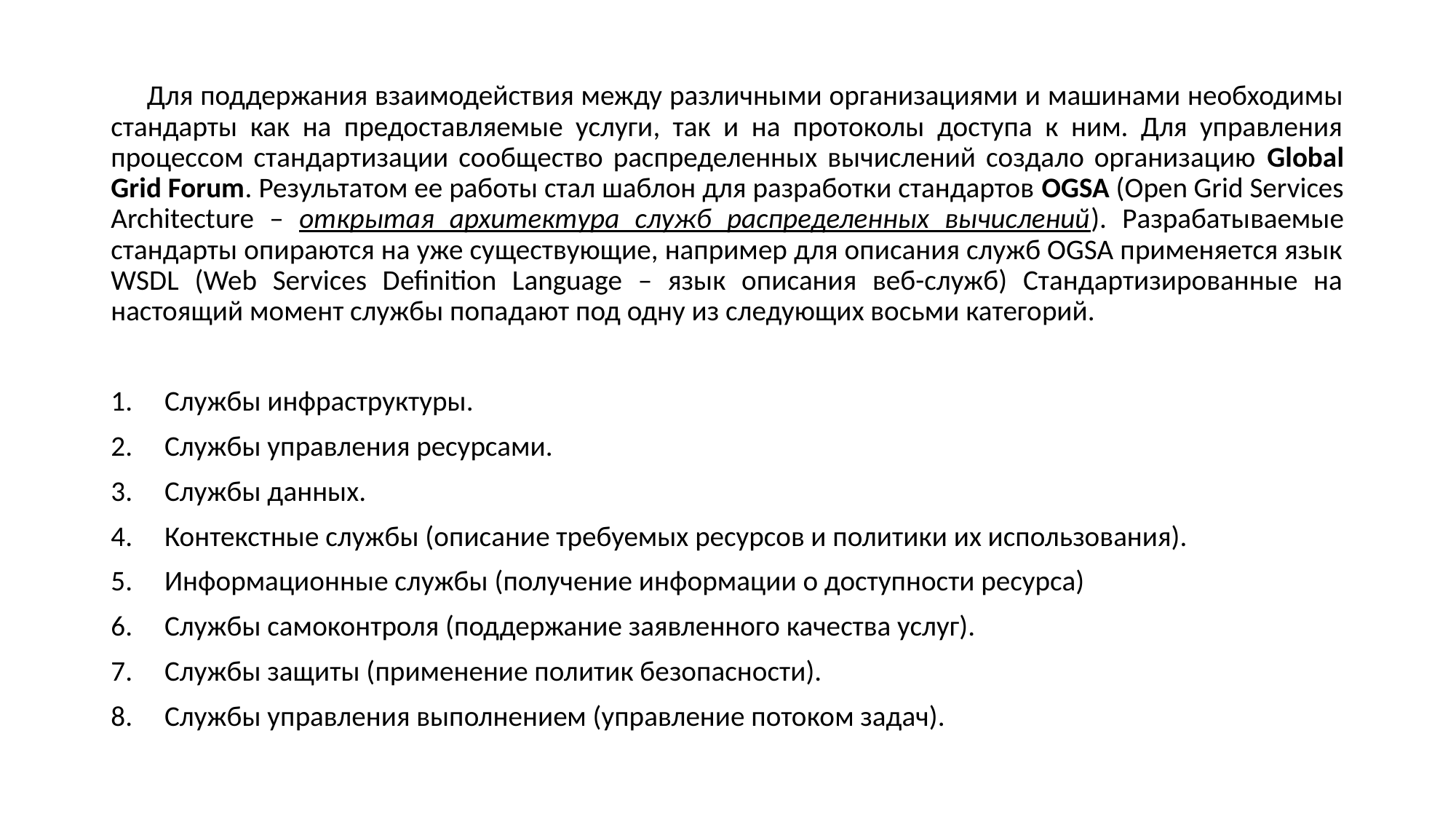

Для поддержания взаимодействия между различными организациями и машинами необходимы стандарты как на предоставляемые услуги, так и на протоколы доступа к ним. Для управления процессом стандартизации сообщество распределенных вычислений создало организацию Global Grid Forum. Результатом ее работы стал шаблон для разработки стандартов OGSA (Open Grid Services Architecture – открытая архитектура служб распределенных вычислений). Разрабатываемые стандарты опираются на уже существующие, например для описания служб OGSA применяется язык WSDL (Web Services Definition Language – язык описания веб-служб) Стандартизированные на настоящий момент службы попадают под одну из следующих восьми категорий.

1.     Службы инфраструктуры.
2.     Службы управления ресурсами.
3.     Службы данных.
4.     Контекстные службы (описание требуемых ресурсов и политики их использования).
5.     Информационные службы (получение информации о доступности ресурса)
6.     Службы самоконтроля (поддержание заявленного качества услуг).
7.     Службы защиты (применение политик безопасности).
8.     Службы управления выполнением (управление потоком задач).